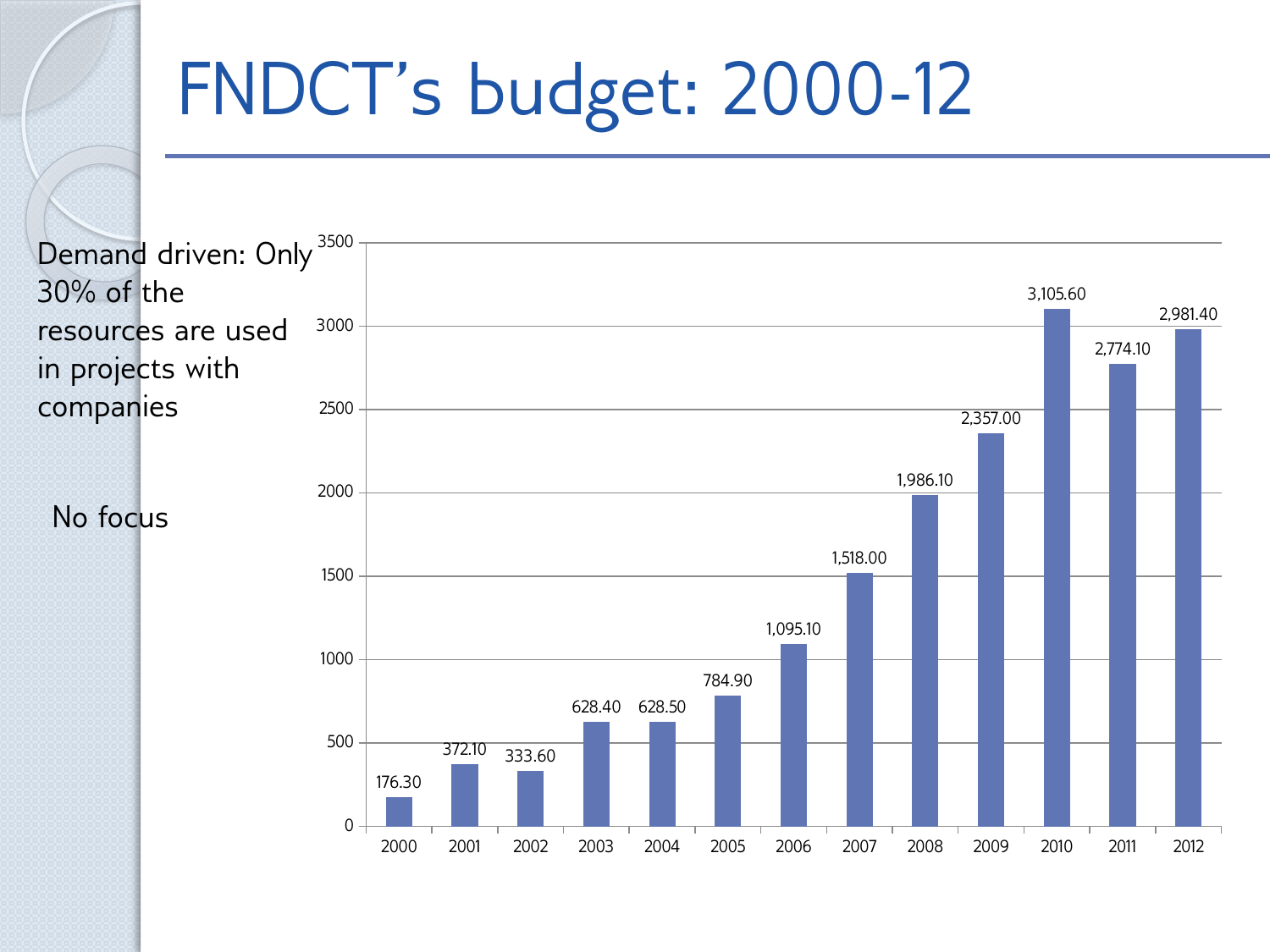

# FNDCT’s budget: 2000-12

### Chart

| Category | Fundo Nacional de Desenvolvimento Científico e Tecnológico - FNDCT |
|---|---|
| 2000 | 176.3 |
| 2001 | 372.1 |
| 2002 | 333.6 |
| 2003 | 628.4 |
| 2004 | 628.5 |
| 2005 | 784.9 |
| 2006 | 1095.1 |
| 2007 | 1518.0 |
| 2008 | 1986.1 |
| 2009 | 2357.0 |
| 2010 | 3105.6 |
| 2011 | 2774.1 |
| 2012 | 2981.4 |
Demand driven: Only 30% of the resources are used in projects with companies
No focus